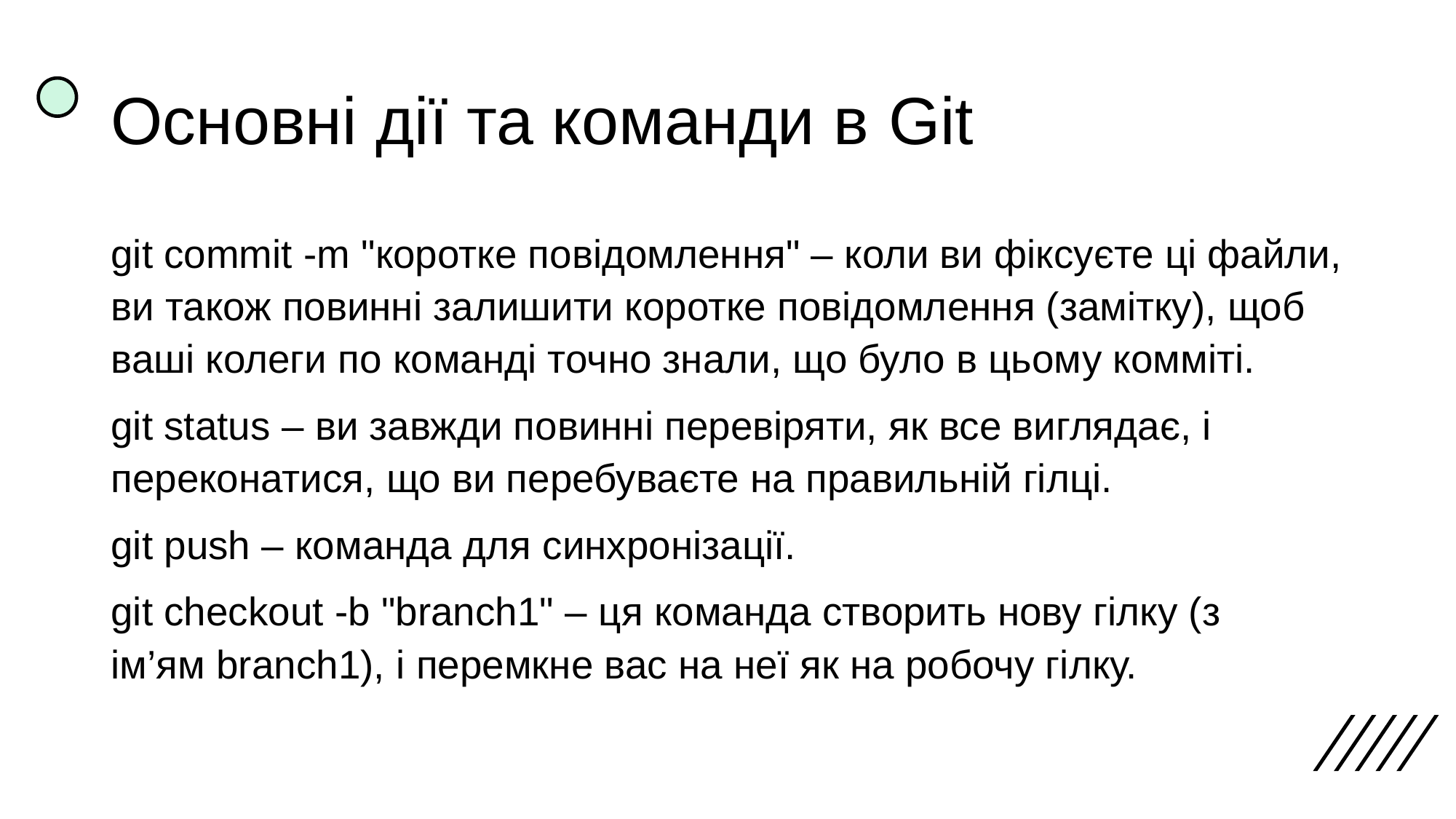

# Основні дії та команди в Git
git commit -m "коротке повідомлення" – коли ви фіксуєте ці файли, ви також повинні залишити коротке повідомлення (замітку), щоб ваші колеги по команді точно знали, що було в цьому комміті.
git status – ви завжди повинні перевіряти, як все виглядає, і переконатися, що ви перебуваєте на правильній гілці.
git push – команда для синхронізації.
git checkout -b "branch1" – ця команда створить нову гілку (з ім’ям branch1), і перемкне вас на неї як на робочу гілку.